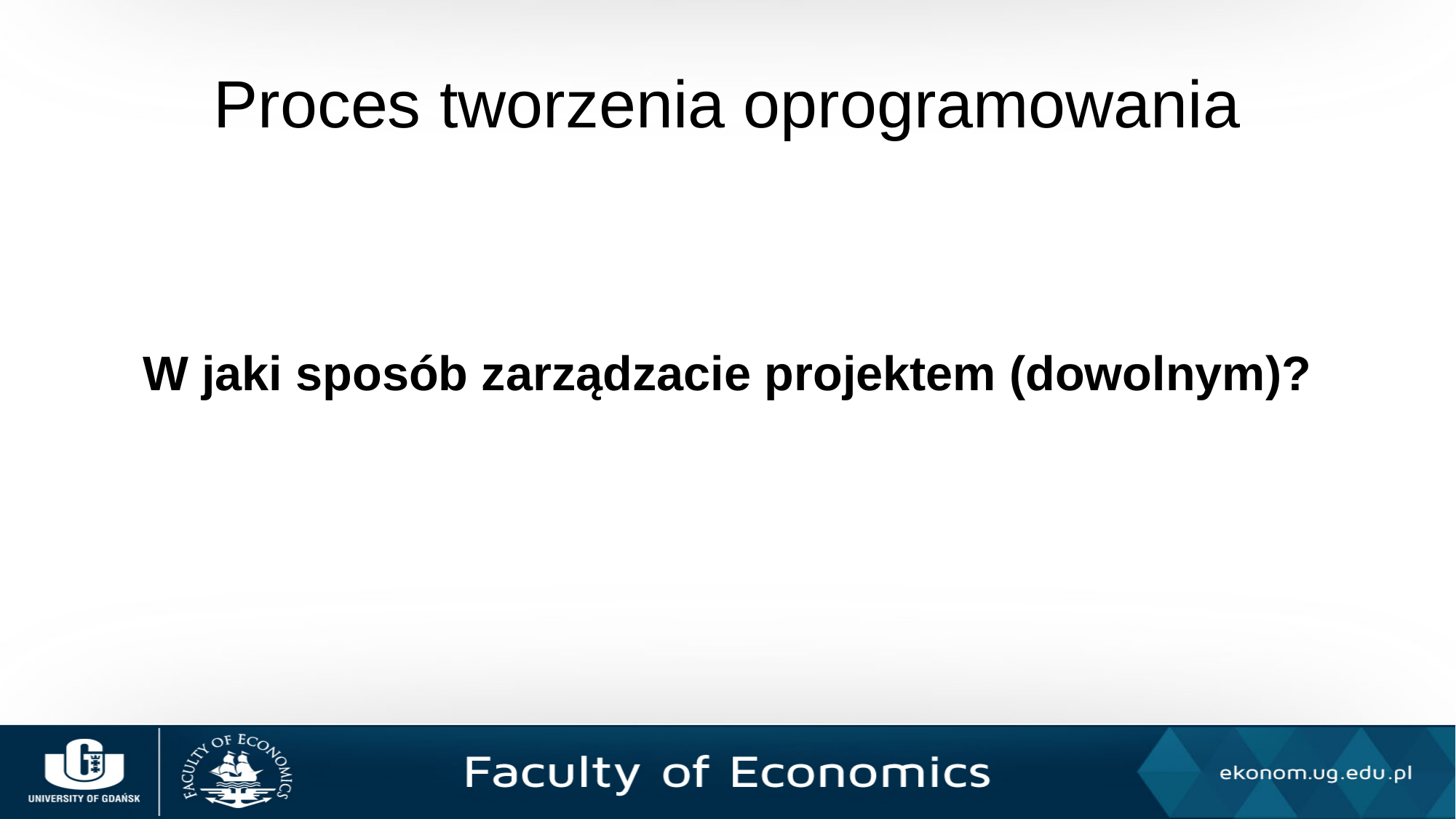

# Proces tworzenia oprogramowania
W jaki sposób zarządzacie projektem (dowolnym)?